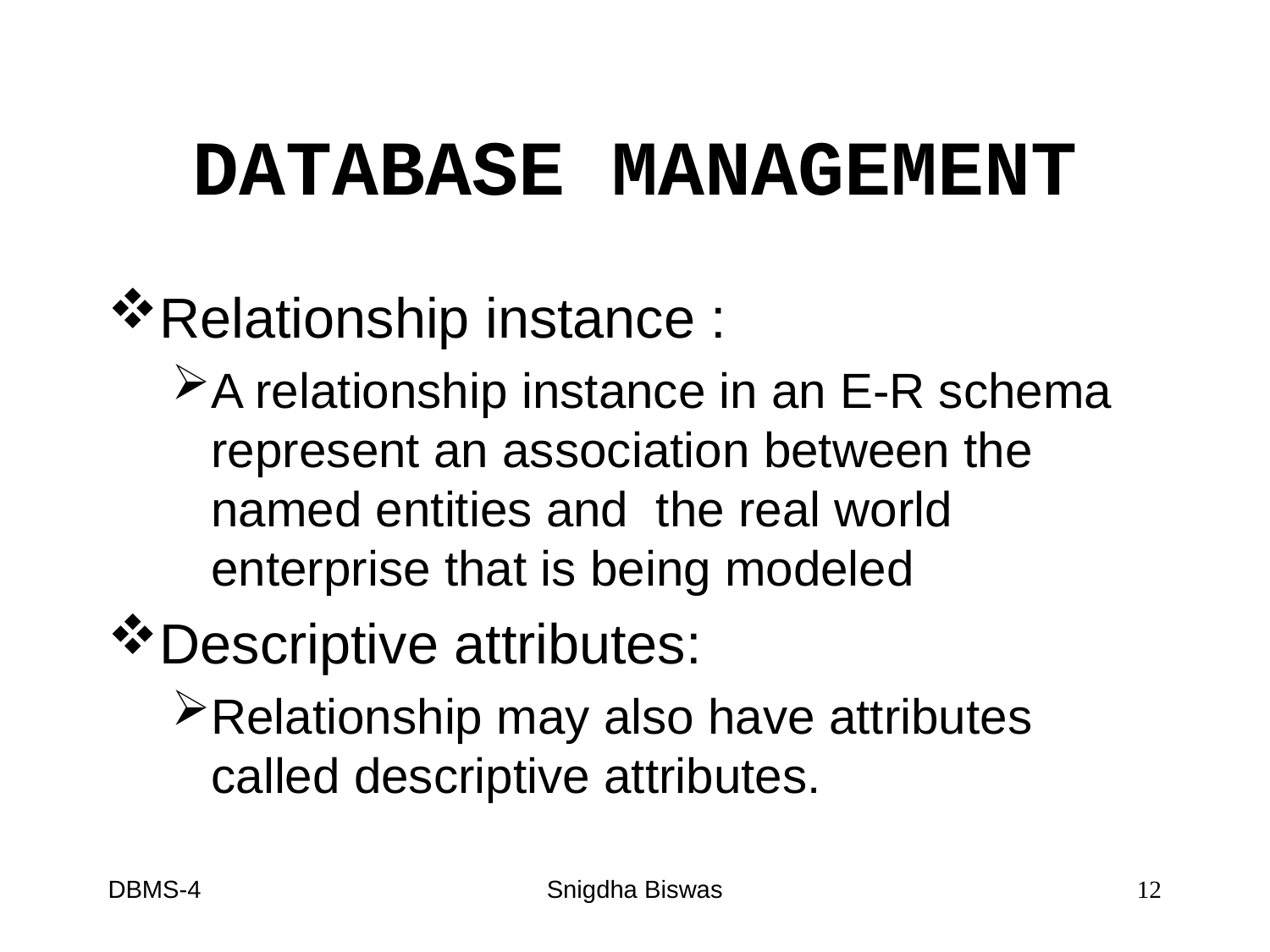

# DATABASE MANAGEMENT
Relationship instance :
A relationship instance in an E-R schema represent an association between the named entities and  the real world enterprise that is being modeled
Descriptive attributes:
Relationship may also have attributes called descriptive attributes.
DBMS-4
Snigdha Biswas
12